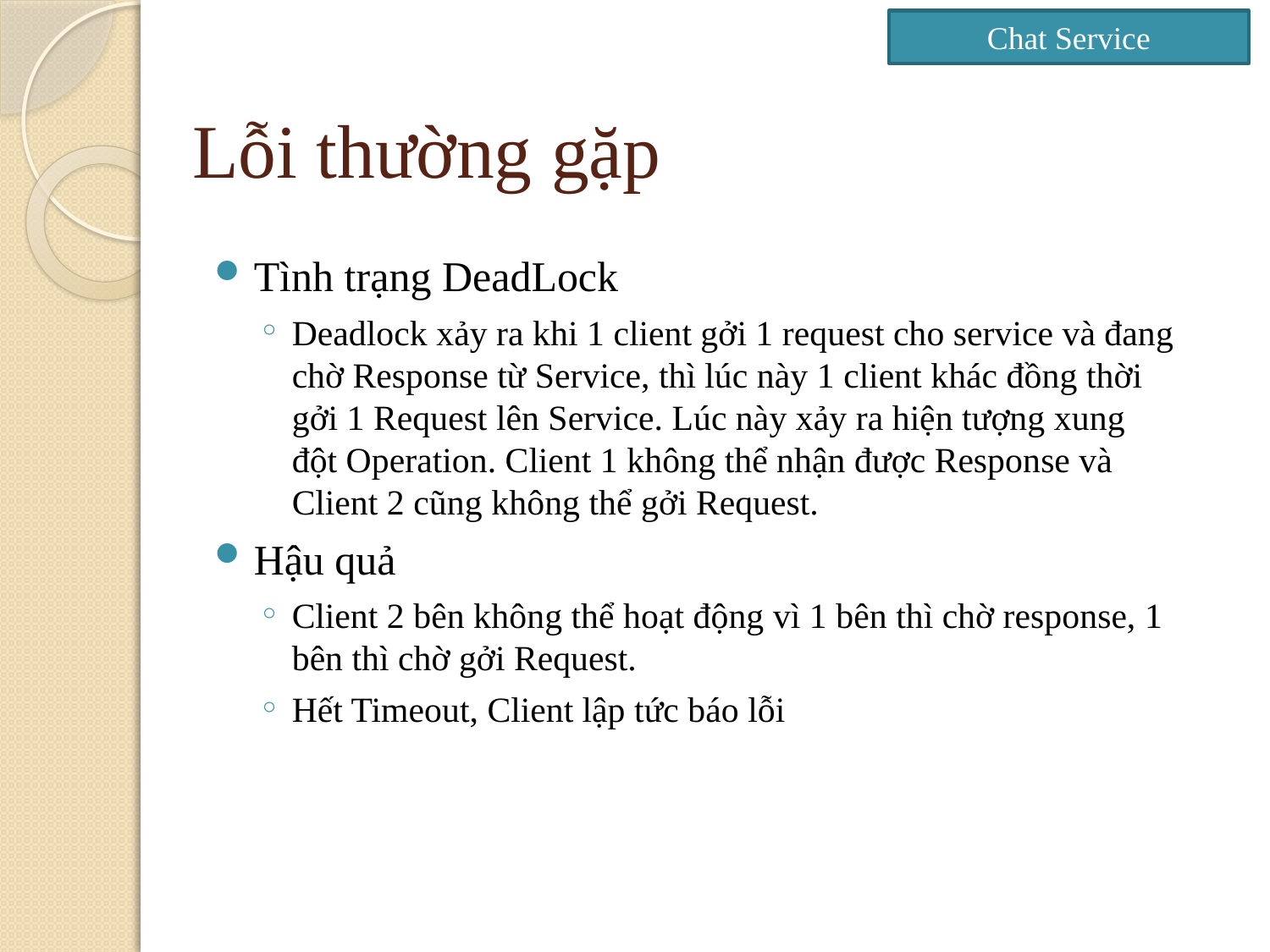

Chat Service
# Lỗi thường gặp
Tình trạng DeadLock
Deadlock xảy ra khi 1 client gởi 1 request cho service và đang chờ Response từ Service, thì lúc này 1 client khác đồng thời gởi 1 Request lên Service. Lúc này xảy ra hiện tượng xung đột Operation. Client 1 không thể nhận được Response và Client 2 cũng không thể gởi Request.
Hậu quả
Client 2 bên không thể hoạt động vì 1 bên thì chờ response, 1 bên thì chờ gởi Request.
Hết Timeout, Client lập tức báo lỗi